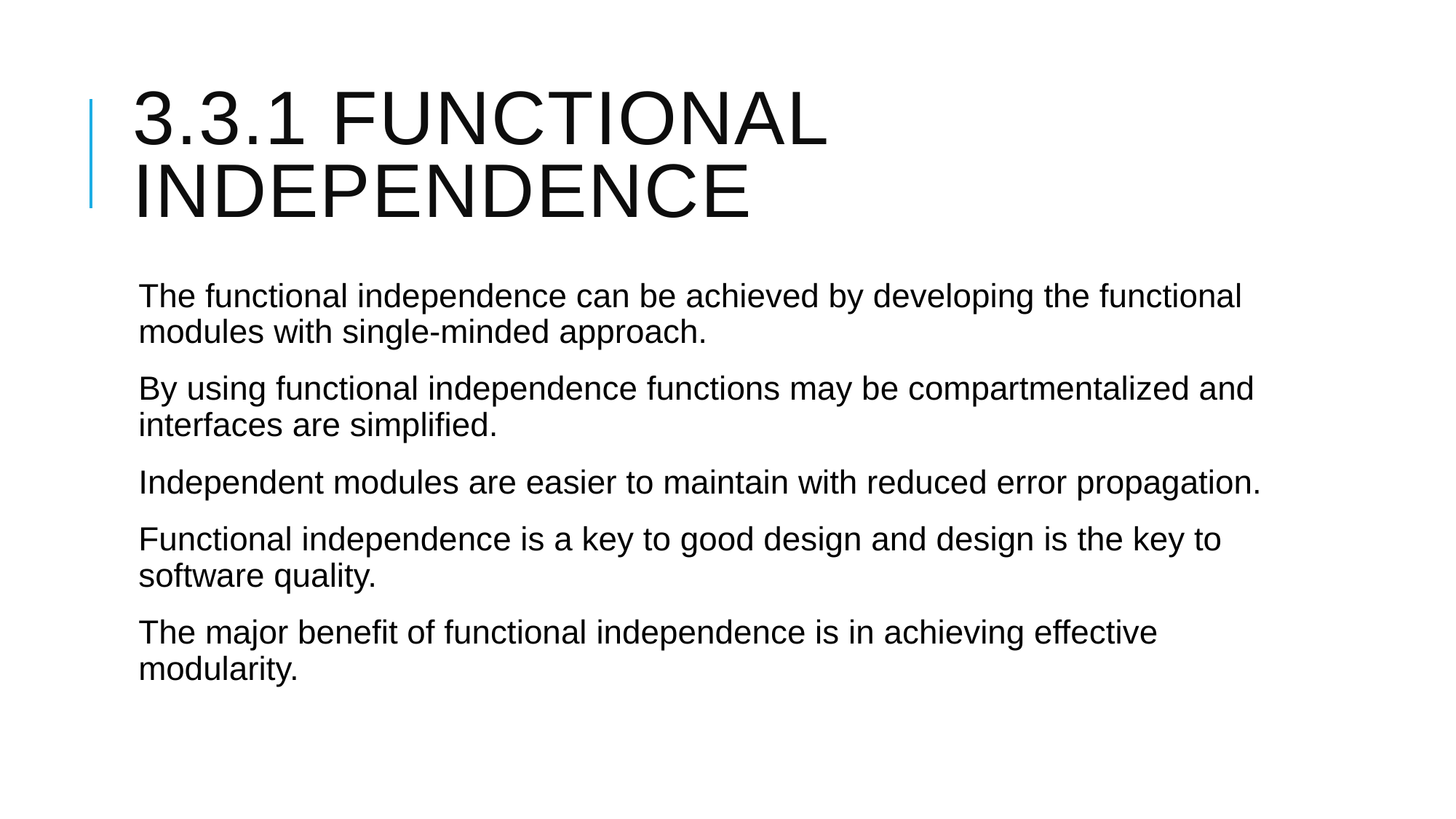

# 3.3.1 Functional independence
The functional independence can be achieved by developing the functional modules with single-minded approach.
By using functional independence functions may be compartmentalized and interfaces are simplified.
Independent modules are easier to maintain with reduced error propagation.
Functional independence is a key to good design and design is the key to software quality.
The major benefit of functional independence is in achieving effective modularity.